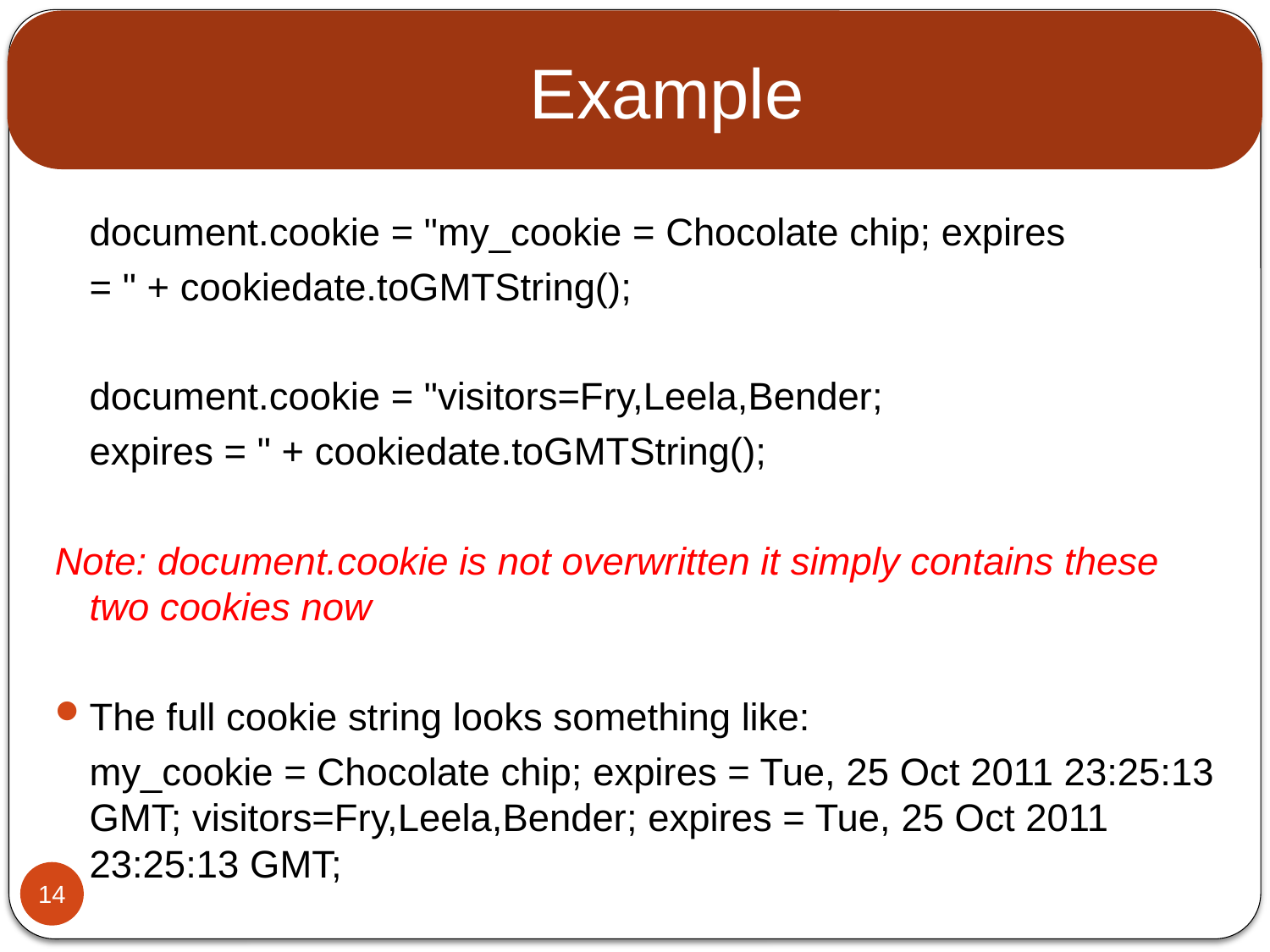

# Example
		document.cookie = "my_cookie = Chocolate chip; expires
		= " + cookiedate.toGMTString();

		document.cookie = "visitors=Fry,Leela,Bender;
		expires = " + cookiedate.toGMTString();

Note: document.cookie is not overwritten it simply contains these two cookies now

The full cookie string looks something like:
		my_cookie = Chocolate chip; expires = Tue, 25 Oct 2011 23:25:13 GMT; visitors=Fry,Leela,Bender; expires = Tue, 25 Oct 2011 	23:25:13 GMT;
14